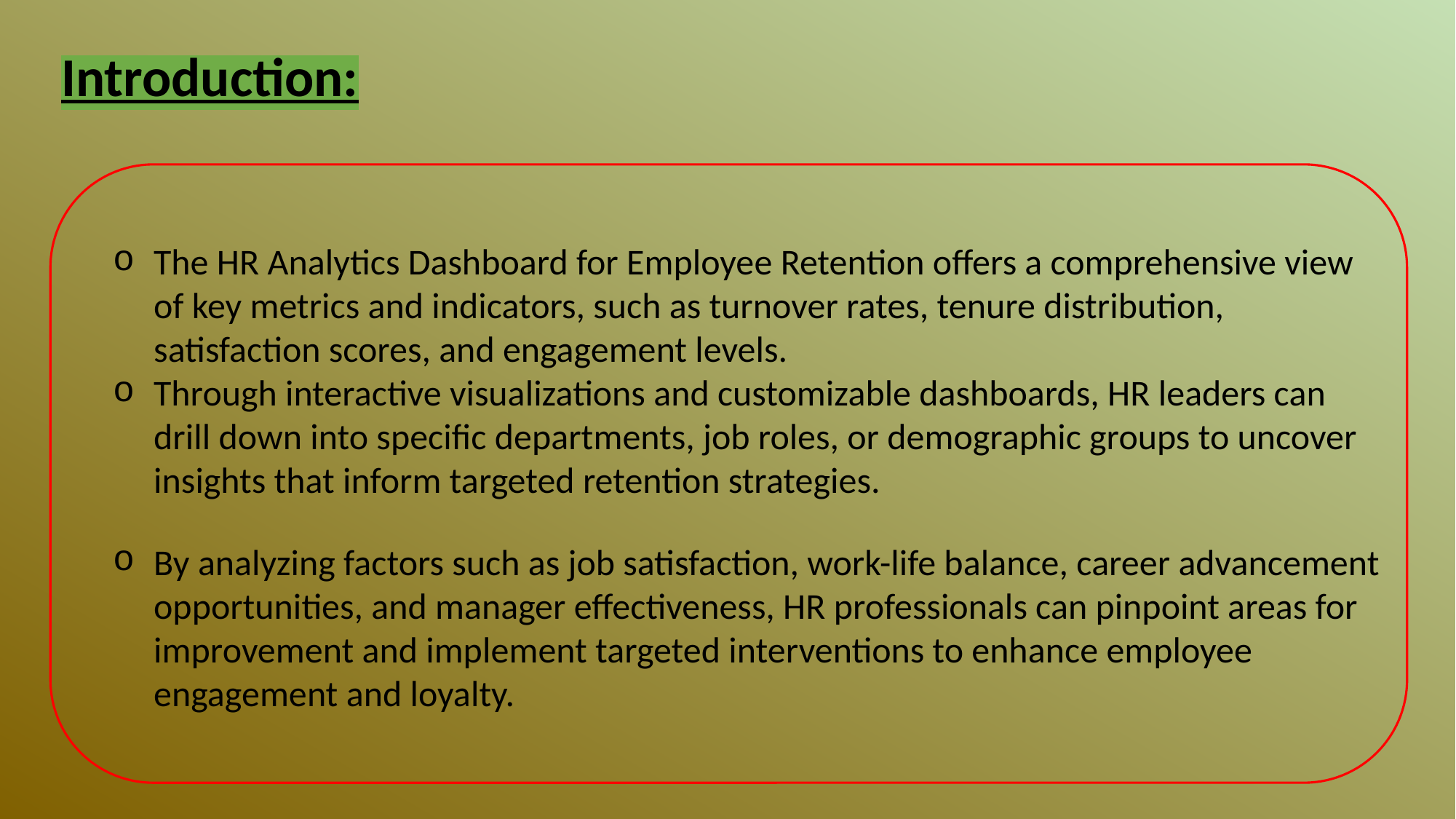

Introduction:

The HR Analytics Dashboard for Employee Retention offers a comprehensive view of key metrics and indicators, such as turnover rates, tenure distribution, satisfaction scores, and engagement levels.
Through interactive visualizations and customizable dashboards, HR leaders can drill down into specific departments, job roles, or demographic groups to uncover insights that inform targeted retention strategies.
By analyzing factors such as job satisfaction, work-life balance, career advancement opportunities, and manager effectiveness, HR professionals can pinpoint areas for improvement and implement targeted interventions to enhance employee engagement and loyalty.